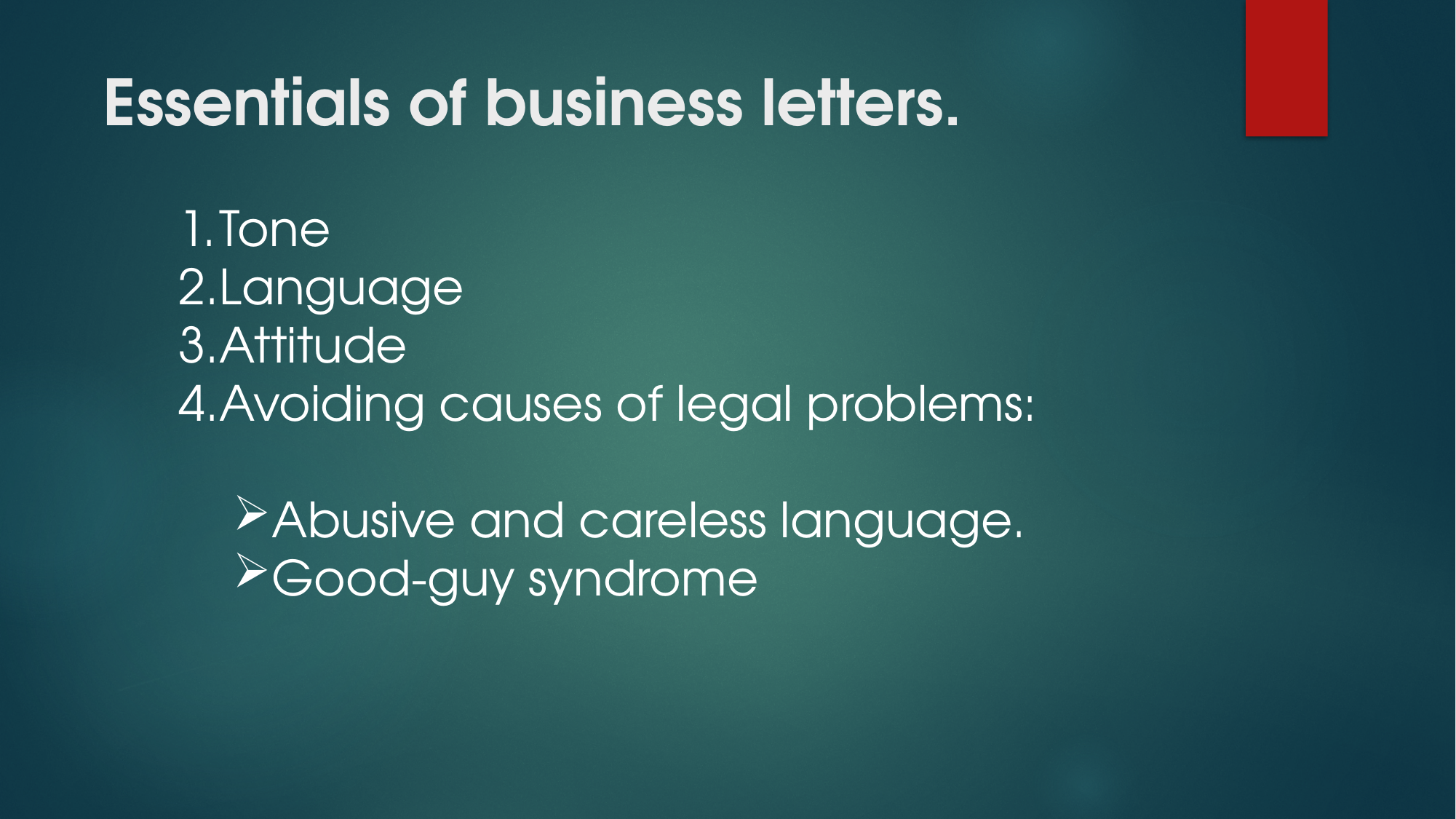

# Essentials of business letters.
Tone
Language
Attitude
Avoiding causes of legal problems:
Abusive and careless language.
Good-guy syndrome